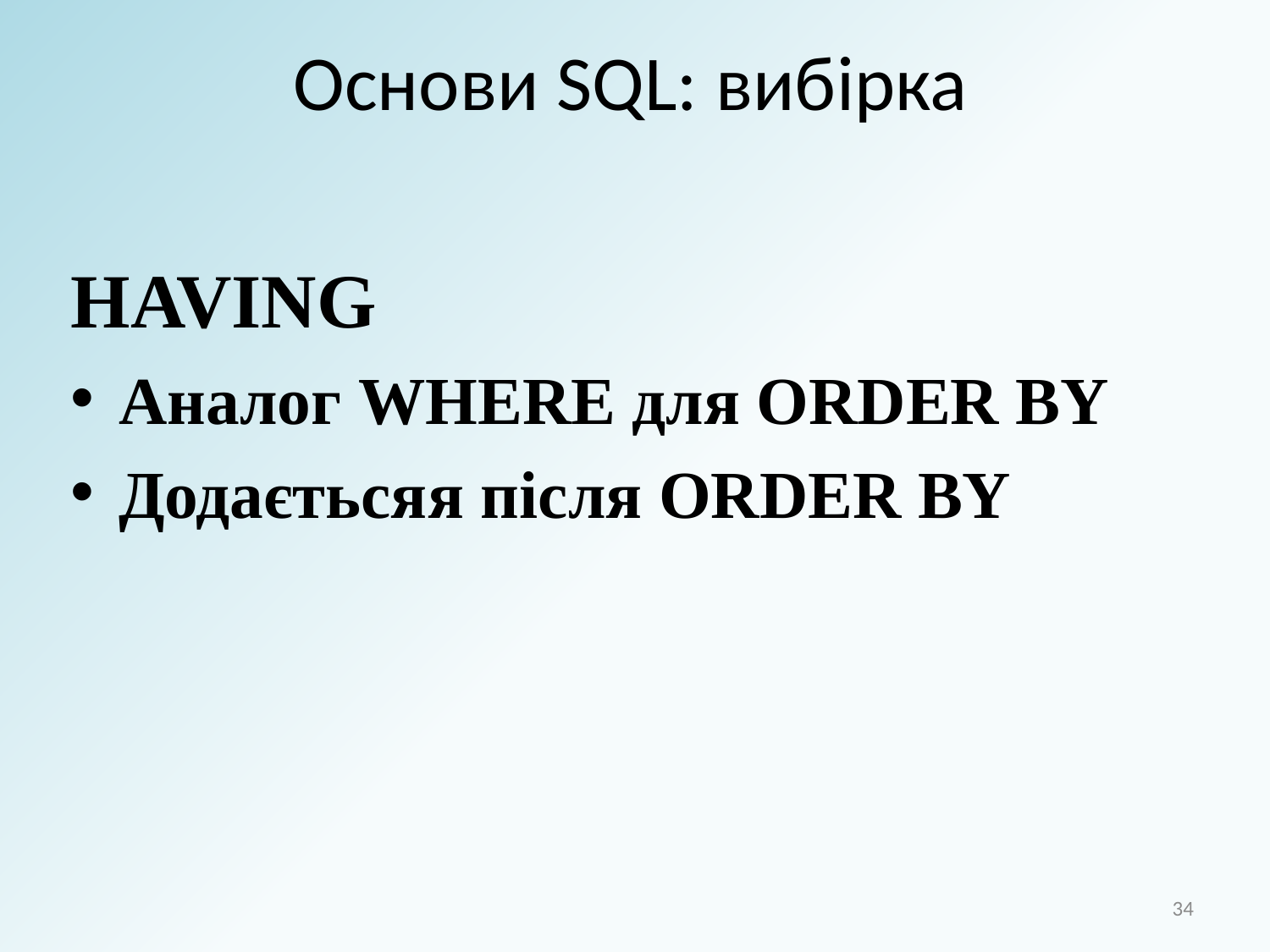

# Основи SQL: вибірка
HAVING
Аналог WHERE для ORDER BY
Додаєтьсяя після ORDER BY
34